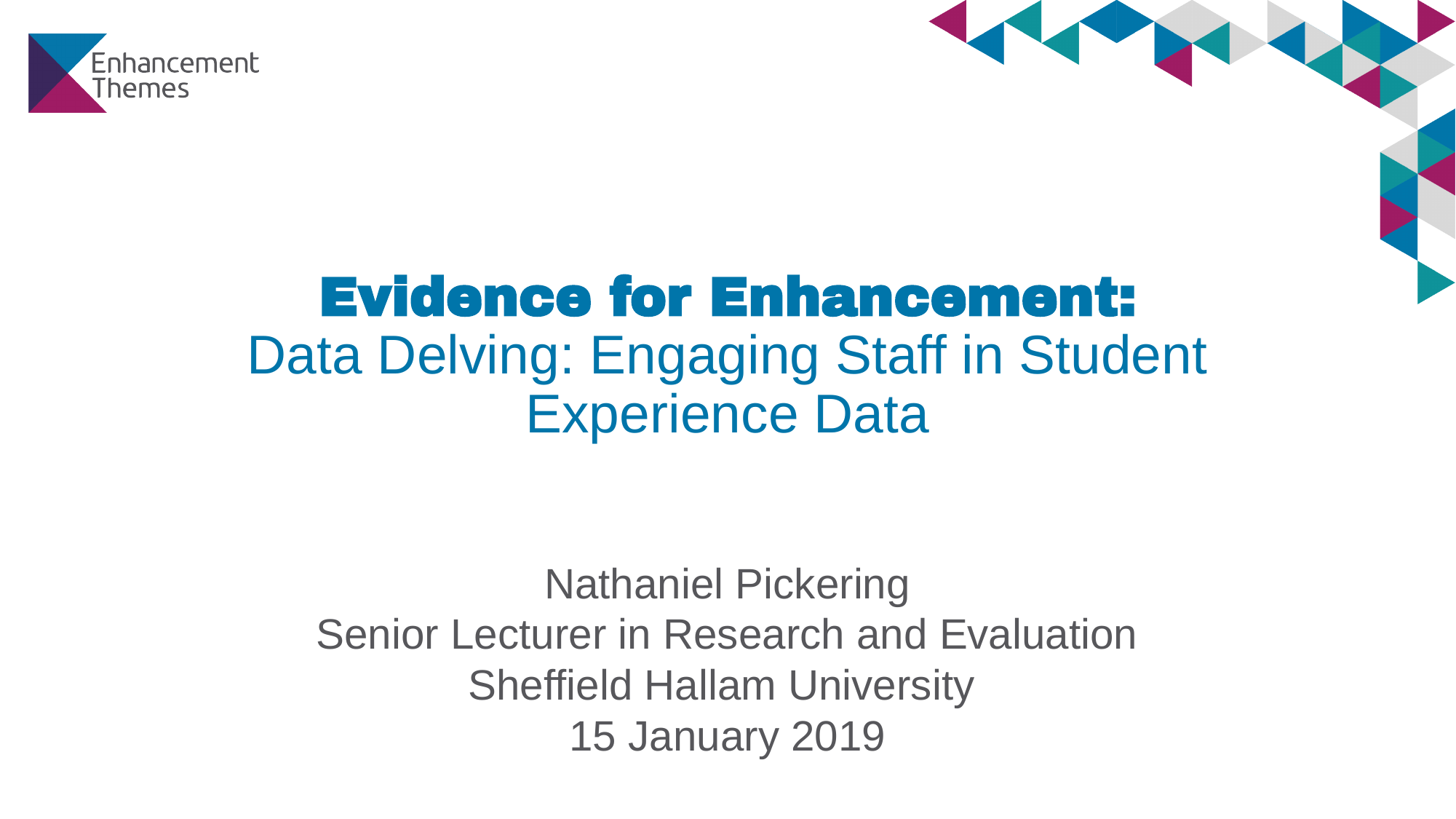

# Evidence for Enhancement: Data Delving: Engaging Staff in Student Experience Data
Nathaniel Pickering
Senior Lecturer in Research and Evaluation
Sheffield Hallam University
15 January 2019